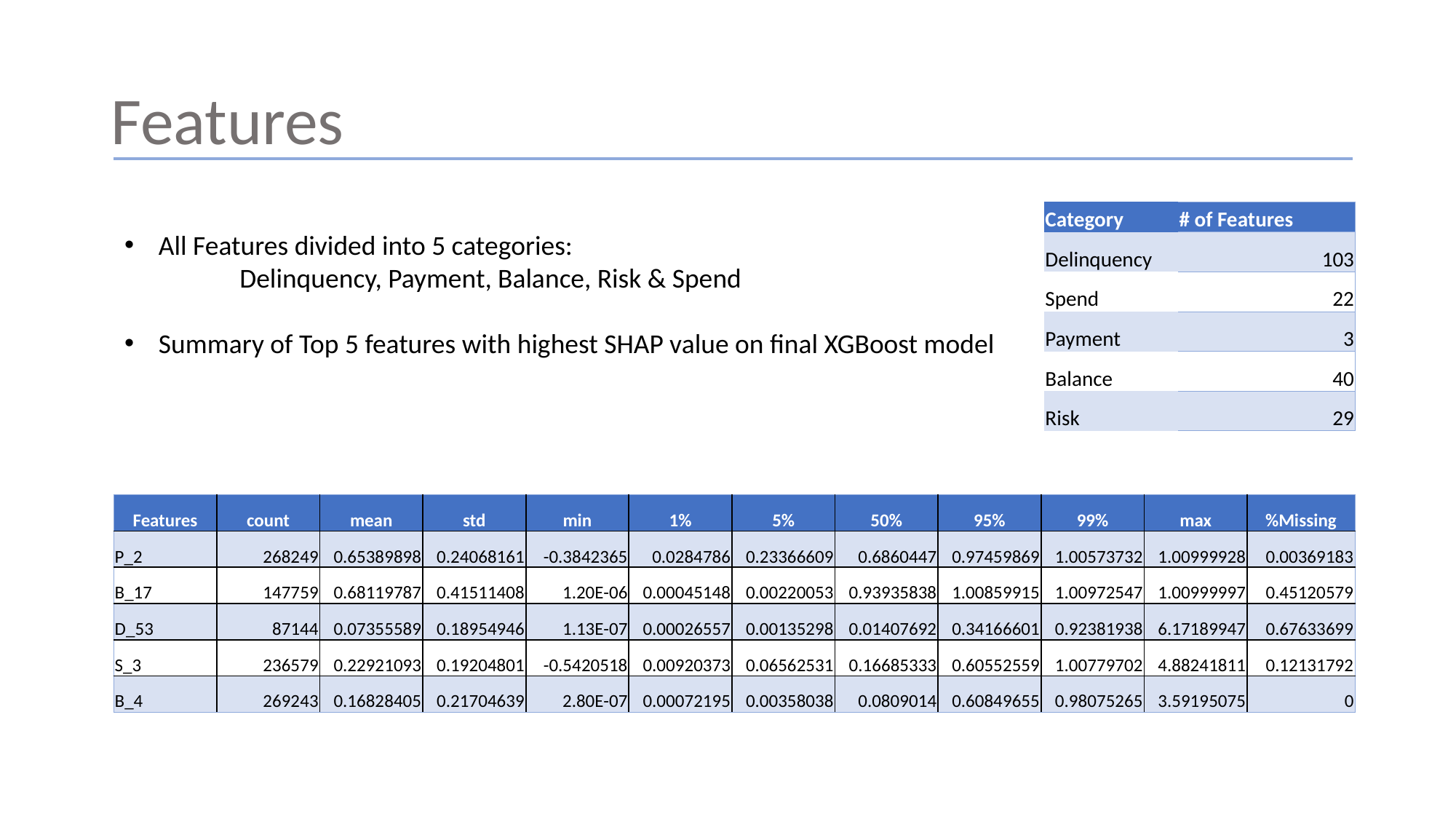

# Features
| Category | # of Features |
| --- | --- |
| Delinquency | 103 |
| Spend | 22 |
| Payment | 3 |
| Balance | 40 |
| Risk | 29 |
All Features divided into 5 categories:
	 Delinquency, Payment, Balance, Risk & Spend

Summary of Top 5 features with highest SHAP value on final XGBoost model

| Features | count | mean | std | min | 1% | 5% | 50% | 95% | 99% | max | %Missing |
| --- | --- | --- | --- | --- | --- | --- | --- | --- | --- | --- | --- |
| P\_2 | 268249 | 0.65389898 | 0.24068161 | -0.3842365 | 0.0284786 | 0.23366609 | 0.6860447 | 0.97459869 | 1.00573732 | 1.00999928 | 0.00369183 |
| B\_17 | 147759 | 0.68119787 | 0.41511408 | 1.20E-06 | 0.00045148 | 0.00220053 | 0.93935838 | 1.00859915 | 1.00972547 | 1.00999997 | 0.45120579 |
| D\_53 | 87144 | 0.07355589 | 0.18954946 | 1.13E-07 | 0.00026557 | 0.00135298 | 0.01407692 | 0.34166601 | 0.92381938 | 6.17189947 | 0.67633699 |
| S\_3 | 236579 | 0.22921093 | 0.19204801 | -0.5420518 | 0.00920373 | 0.06562531 | 0.16685333 | 0.60552559 | 1.00779702 | 4.88241811 | 0.12131792 |
| B\_4 | 269243 | 0.16828405 | 0.21704639 | 2.80E-07 | 0.00072195 | 0.00358038 | 0.0809014 | 0.60849655 | 0.98075265 | 3.59195075 | 0 |